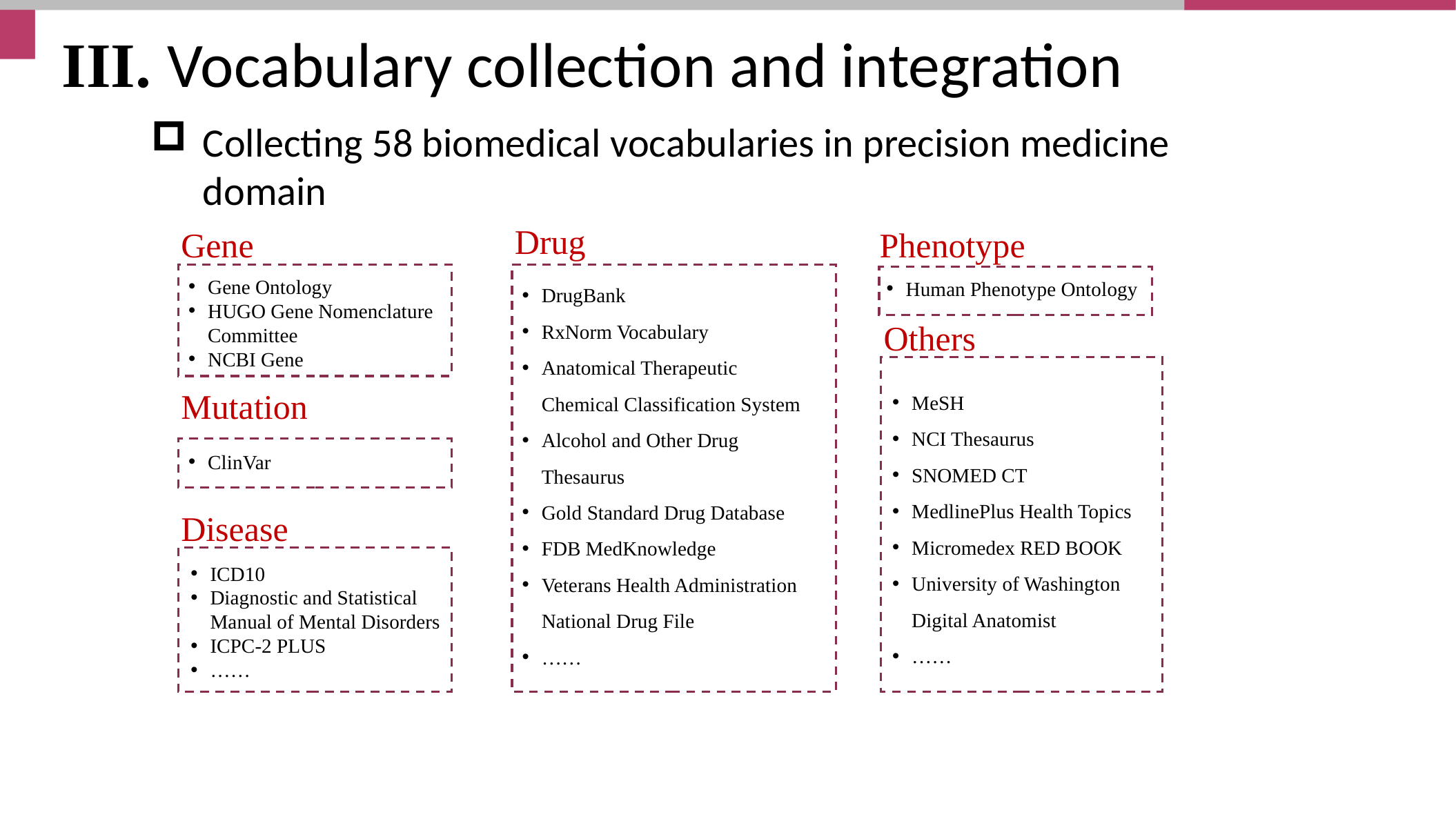

# III. Vocabulary collection and integration
Collecting 58 biomedical vocabularies in precision medicine domain
Drug
Phenotype
Gene

DrugBank
RxNorm Vocabulary
Anatomical Therapeutic Chemical Classification System
Alcohol and Other Drug Thesaurus
Gold Standard Drug Database
FDB MedKnowledge
Veterans Health Administration National Drug File
……

Gene Ontology
HUGO Gene Nomenclature Committee
NCBI Gene

Human Phenotype Ontology
Others

MeSH
NCI Thesaurus
SNOMED CT
MedlinePlus Health Topics
Micromedex RED BOOK
University of Washington Digital Anatomist
……
Mutation

ClinVar
Disease

ICD10
Diagnostic and Statistical Manual of Mental Disorders
ICPC-2 PLUS
……